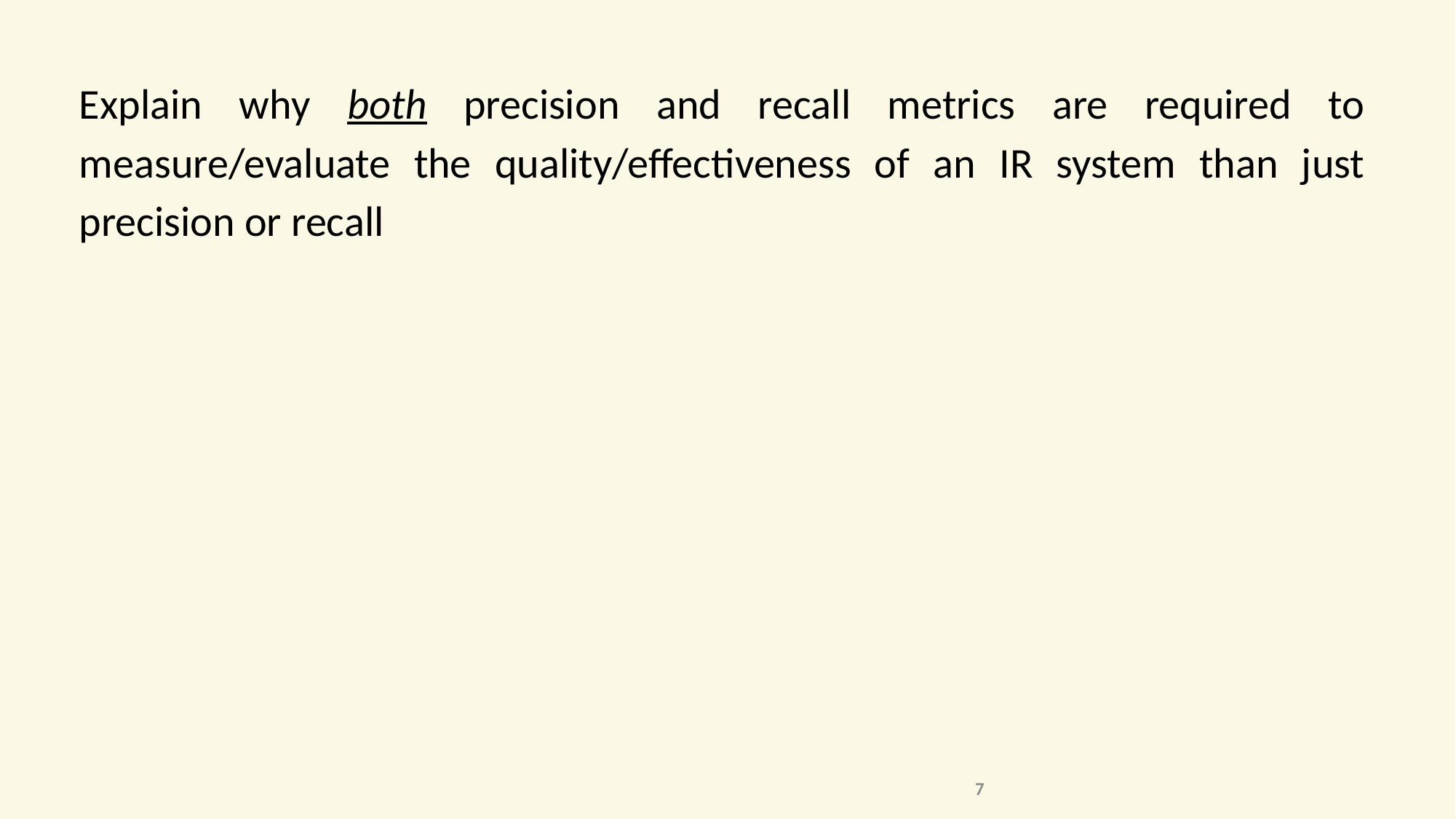

Explain why both precision and recall metrics are required to measure/evaluate the quality/effectiveness of an IR system than just precision or recall
7